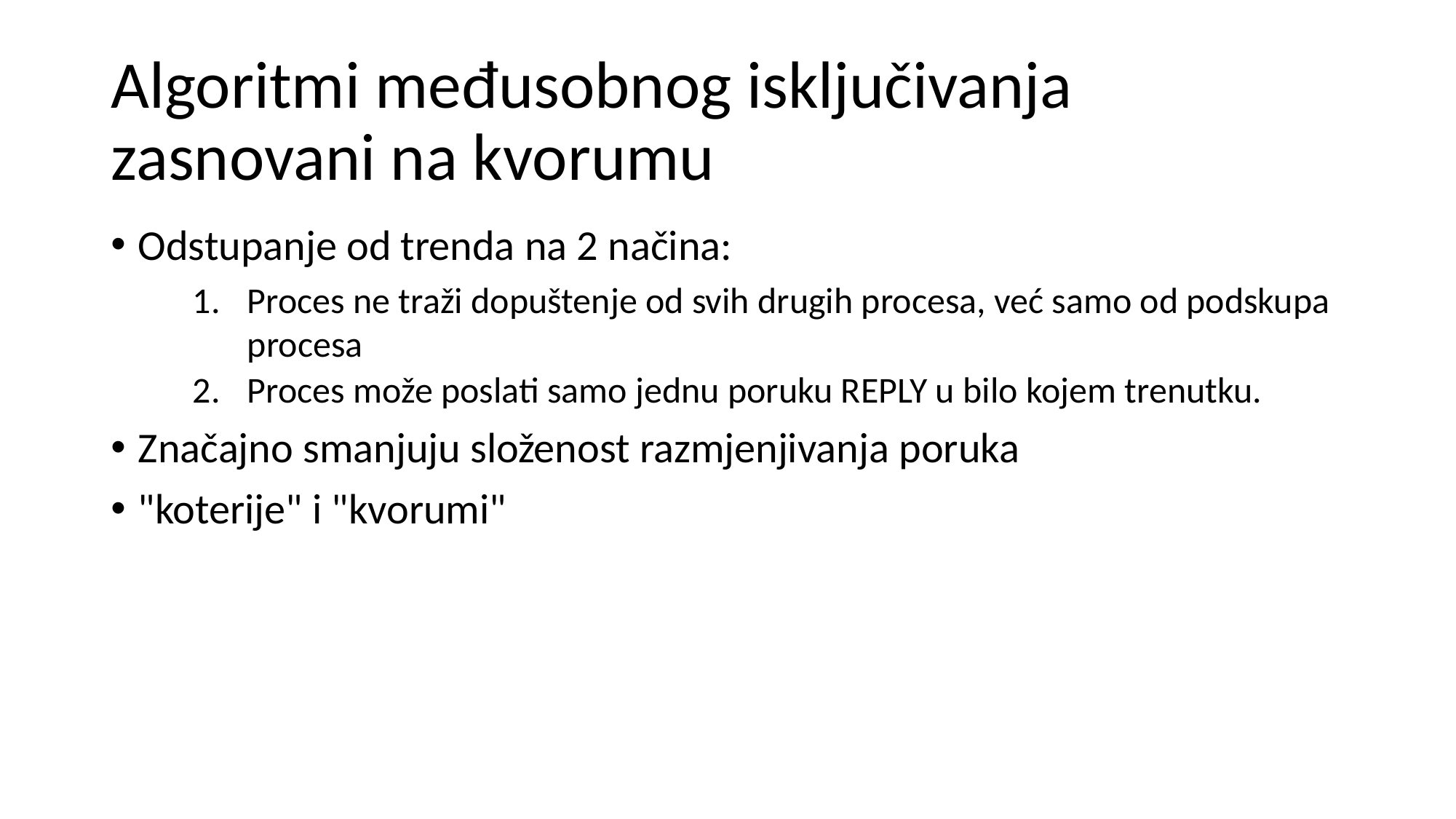

# Algoritmi međusobnog isključivanja zasnovani na kvorumu
Odstupanje od trenda na 2 načina:
Proces ne traži dopuštenje od svih drugih procesa, već samo od podskupa procesa
Proces može poslati samo jednu poruku REPLY u bilo kojem trenutku.
Značajno smanjuju složenost razmjenjivanja poruka
"koterije" i "kvorumi"